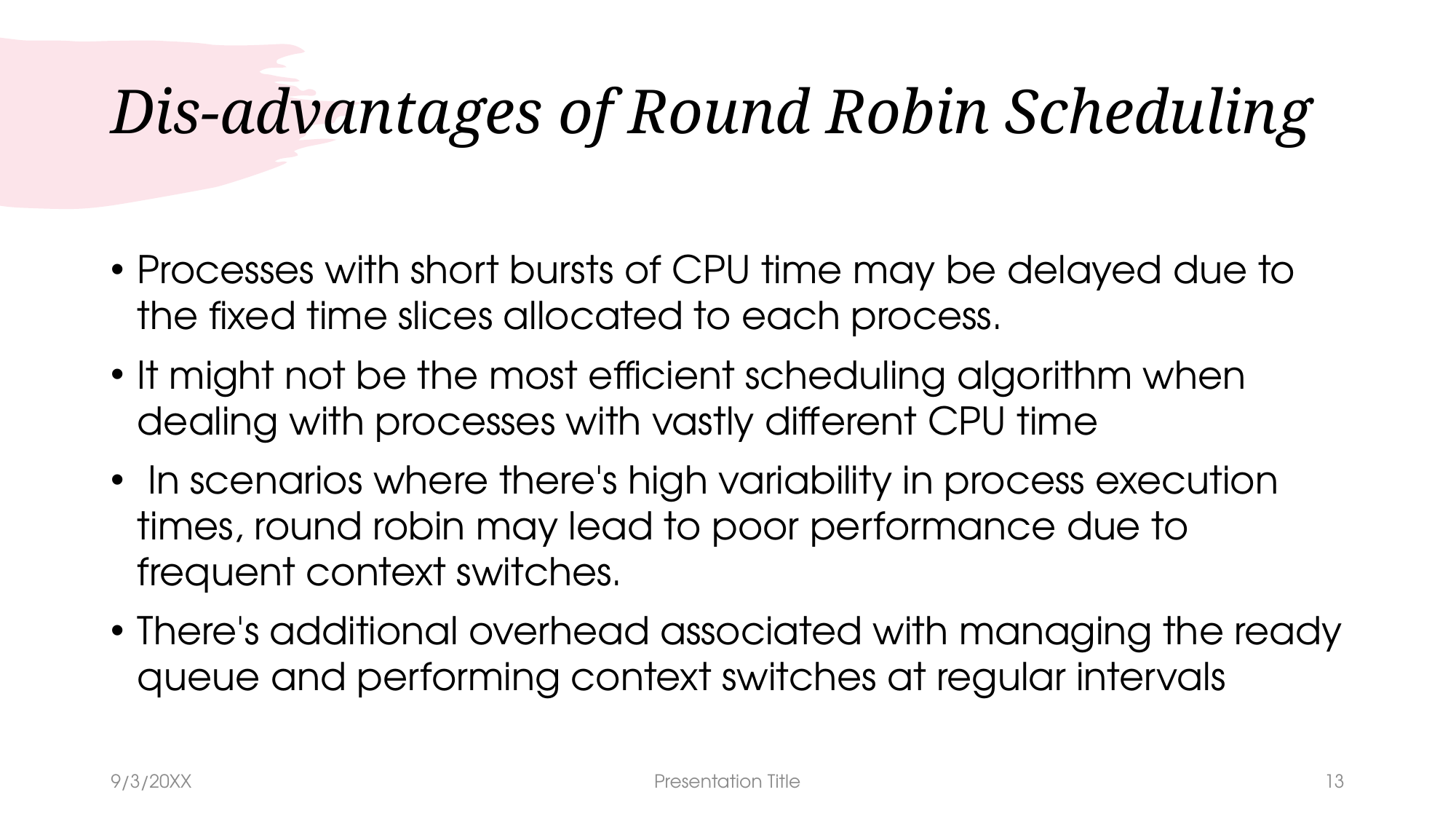

# Dis-advantages of Round Robin Scheduling
Processes with short bursts of CPU time may be delayed due to the fixed time slices allocated to each process.
It might not be the most efficient scheduling algorithm when dealing with processes with vastly different CPU time
 In scenarios where there's high variability in process execution times, round robin may lead to poor performance due to frequent context switches.
There's additional overhead associated with managing the ready queue and performing context switches at regular intervals
9/3/20XX
Presentation Title
13